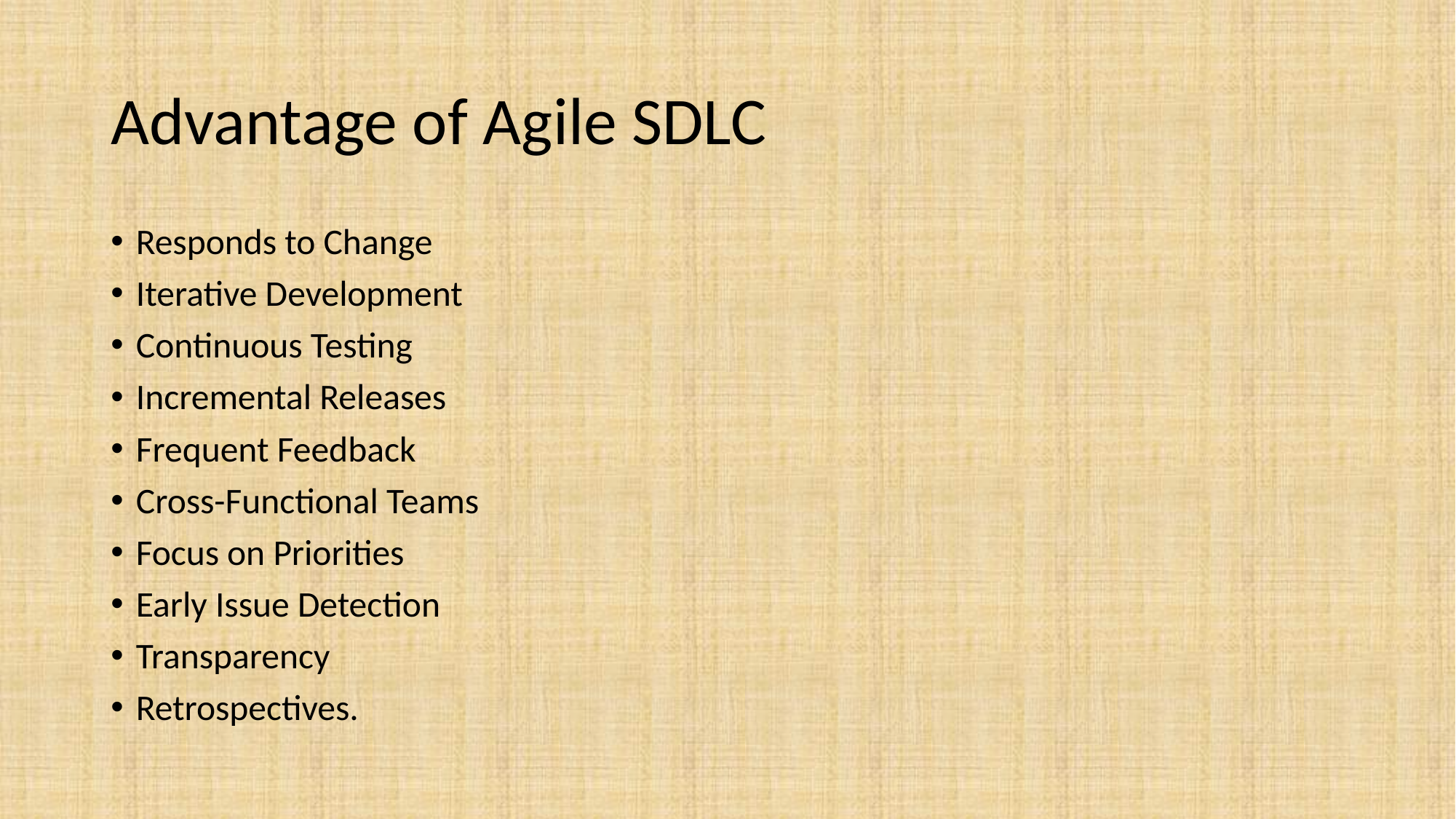

# Advantage of Agile SDLC
Responds to Change
Iterative Development
Continuous Testing
Incremental Releases
Frequent Feedback
Cross-Functional Teams
Focus on Priorities
Early Issue Detection
Transparency
Retrospectives.